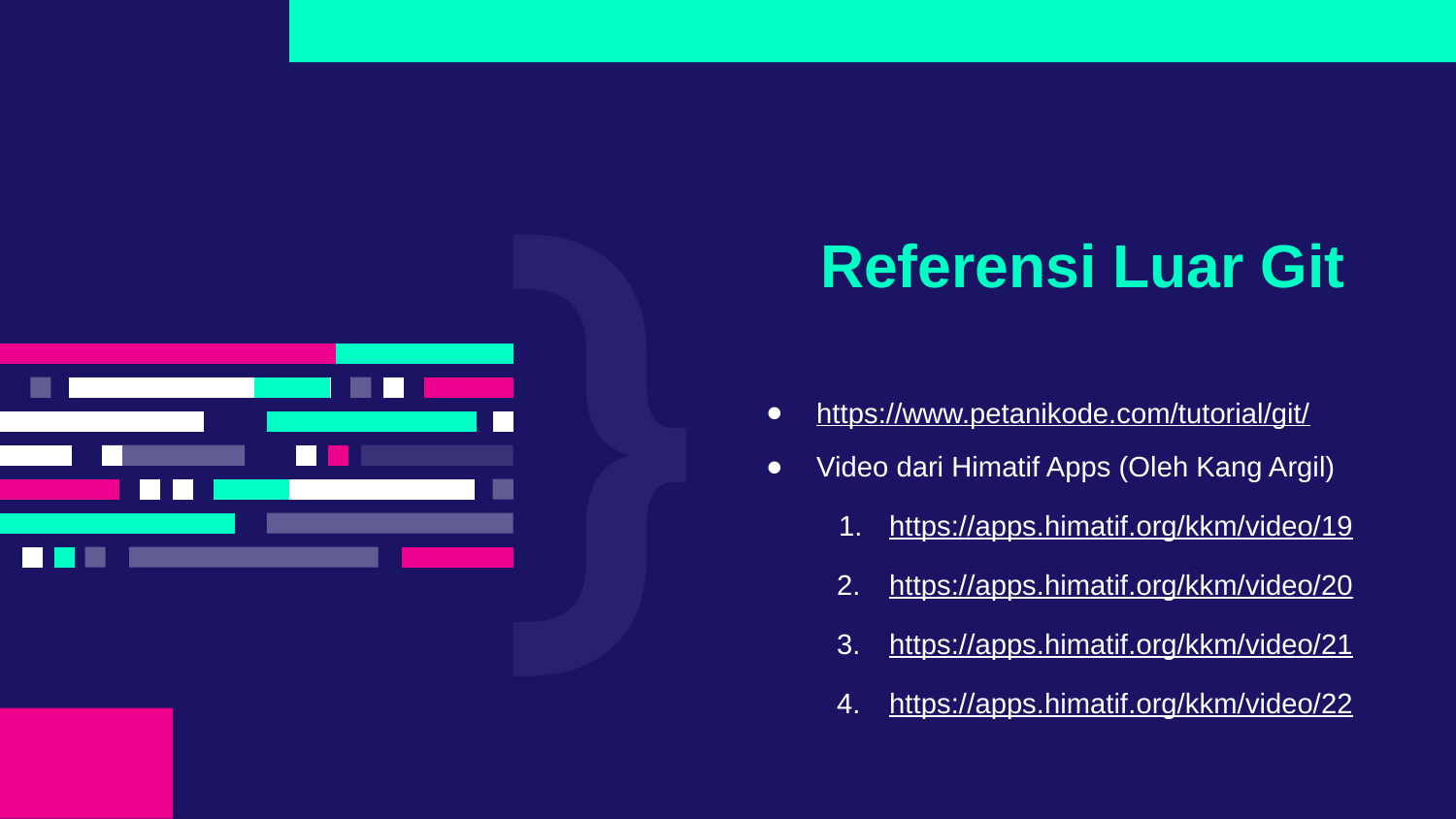

# Referensi Luar Git
https://www.petanikode.com/tutorial/git/
Video dari Himatif Apps (Oleh Kang Argil)
https://apps.himatif.org/kkm/video/19
https://apps.himatif.org/kkm/video/20
https://apps.himatif.org/kkm/video/21
https://apps.himatif.org/kkm/video/22